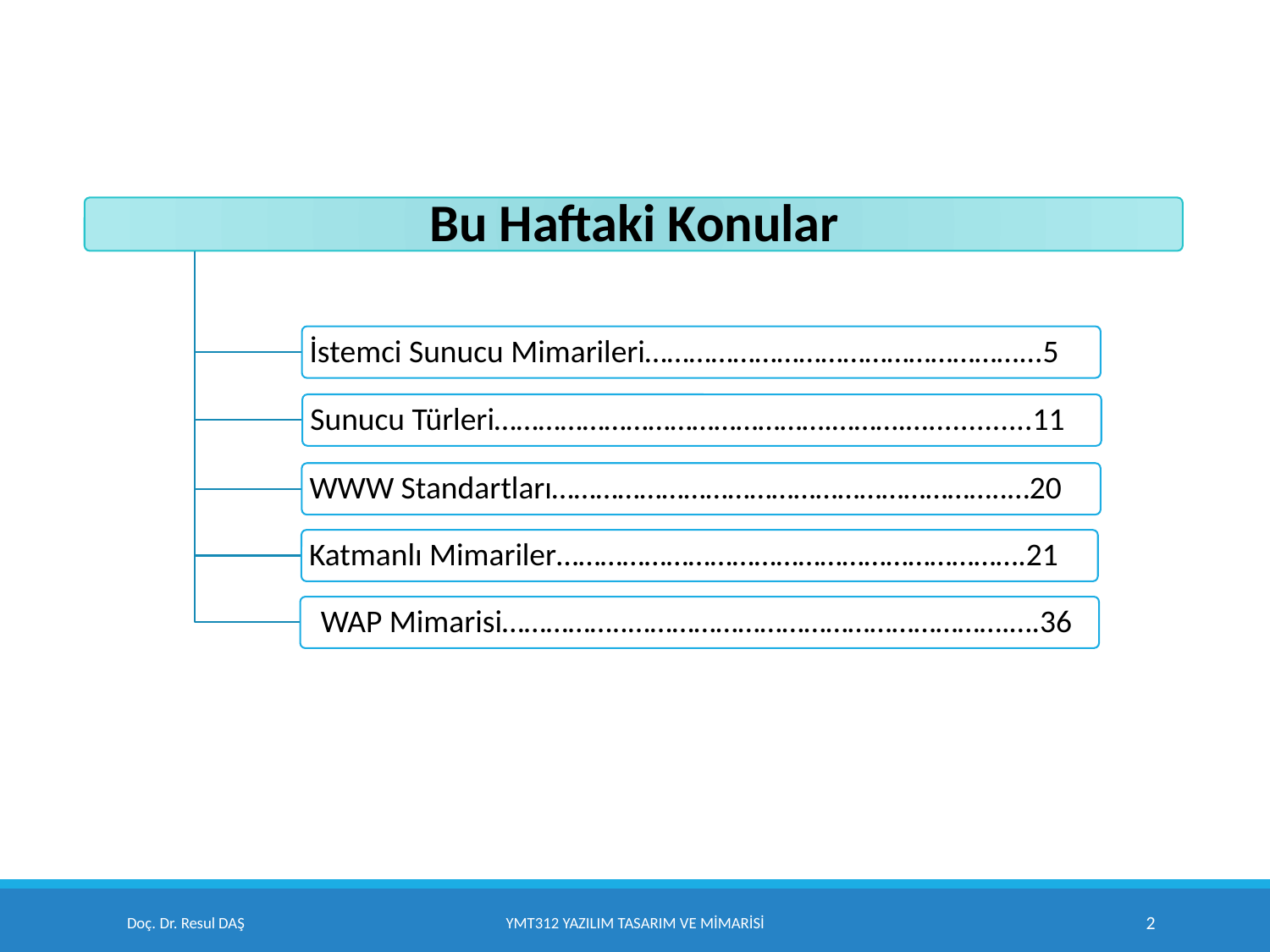

Bu Haftaki Konular
İstemci Sunucu Mimarileri……………………………………………...5
Sunucu Türleri……………………………………….……….….............11
Katmanlı Mimariler……………………………………………………….21
WWW Standartları……………………………………………………..…20
WAP Mimarisi……………..…………………………………………….….36
Doç. Dr. Resul DAŞ
YMT312 Yazılım Tasarım ve Mimarisi
2